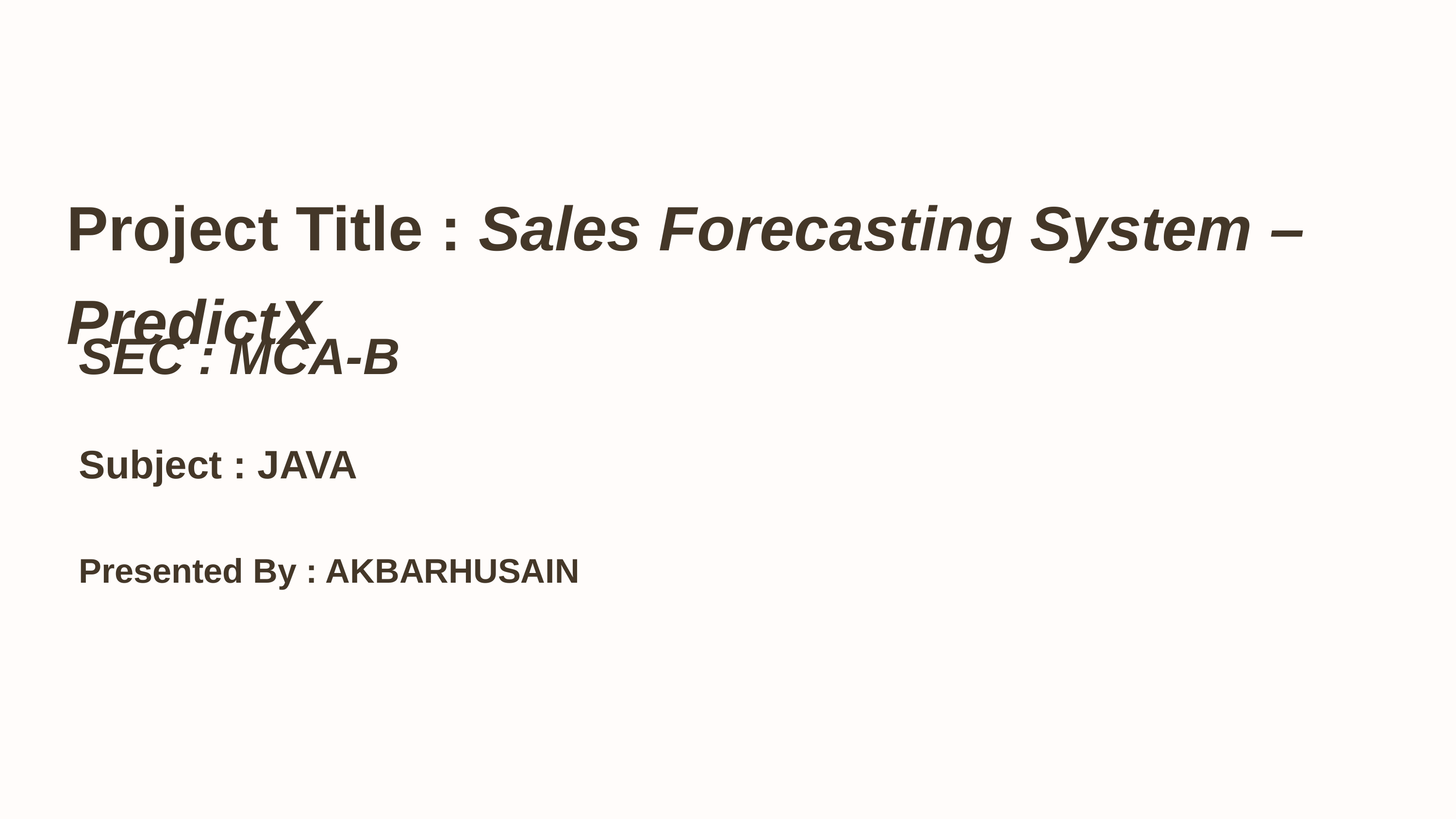

Project Title : Sales Forecasting System – PredictX

SEC : MCA-B

Subject : JAVA

Presented By : AKBARHUSAIN